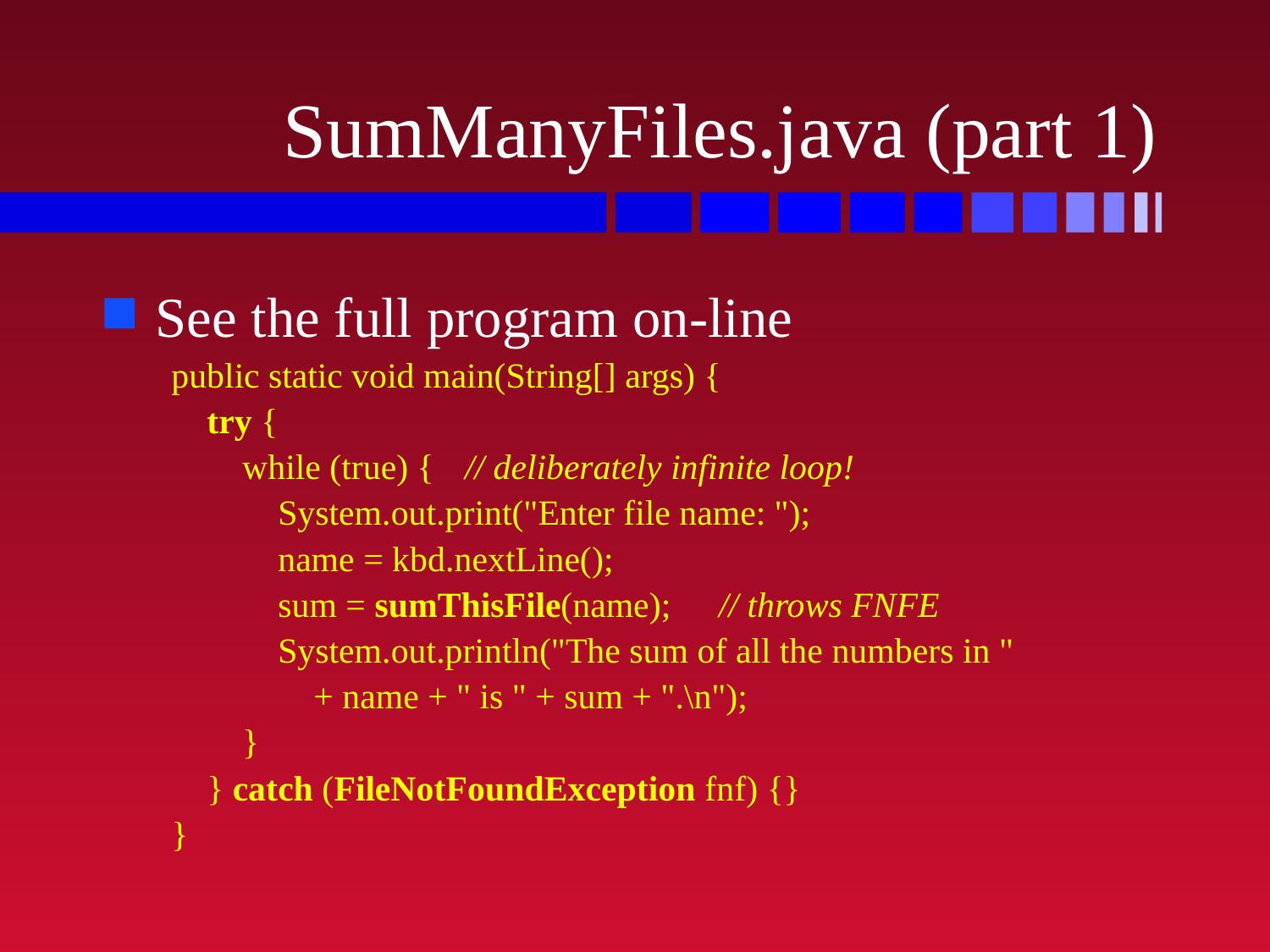

# SumManyFiles.java (part 1)
See the full program on-line
public static void main(String[] args) {
    try {
        while (true) {	// deliberately infinite loop!
            System.out.print("Enter file name: ");
            name = kbd.nextLine();
            sum = sumThisFile(name);	// throws FNFE
            System.out.println("The sum of all the numbers in "
                + name + " is " + sum + ".\n");
        }
    } catch (FileNotFoundException fnf) {}
}